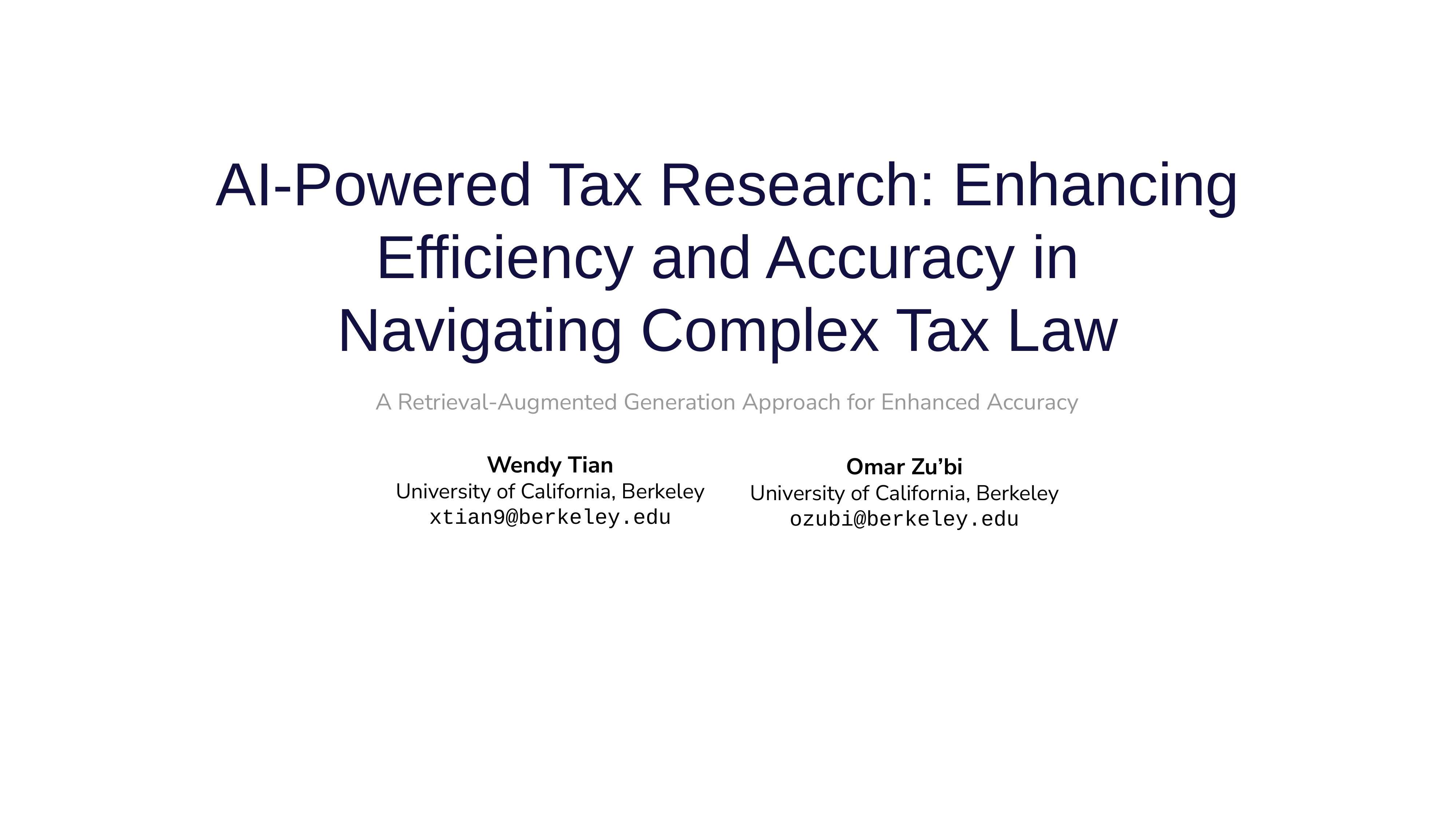

AI-Powered Tax Research: Enhancing Efficiency and Accuracy in
Navigating Complex Tax Law

A Retrieval-Augmented Generation Approach for Enhanced Accuracy
Wendy Tian
University of California, Berkeley
xtian9@berkeley.edu

Omar Zu’bi
University of California, Berkeley
ozubi@berkeley.edu